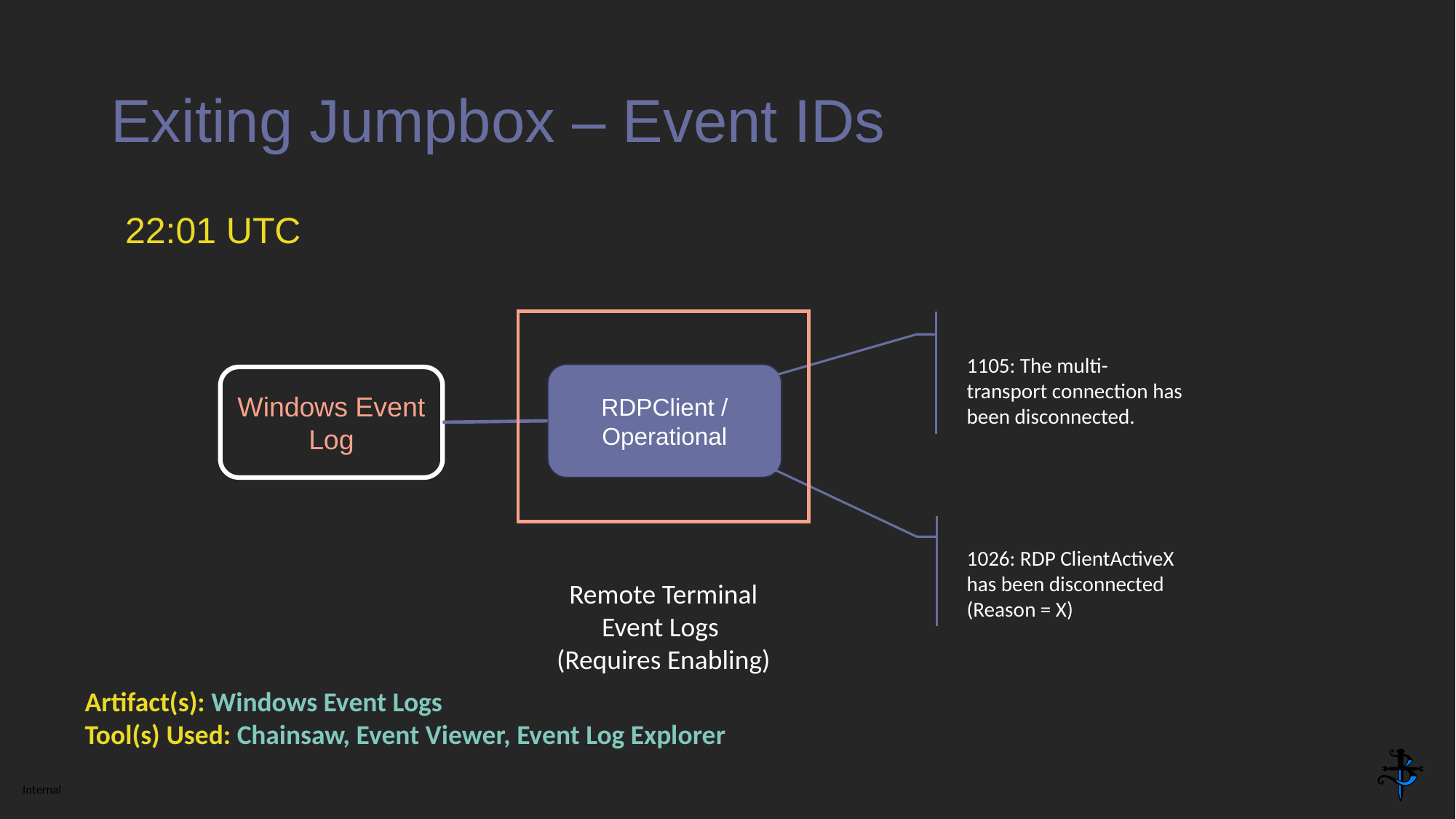

# Exiting Jumpbox – Event IDs
22:01 UTC

1105: The multi-transport connection has been disconnected.
RDPClient / Operational
Windows Event Log
1026: RDP ClientActiveX has been disconnected (Reason = X)
Remote Terminal
Event Logs
(Requires Enabling)
Artifact(s): Windows Event Logs
Tool(s) Used: Chainsaw, Event Viewer, Event Log Explorer